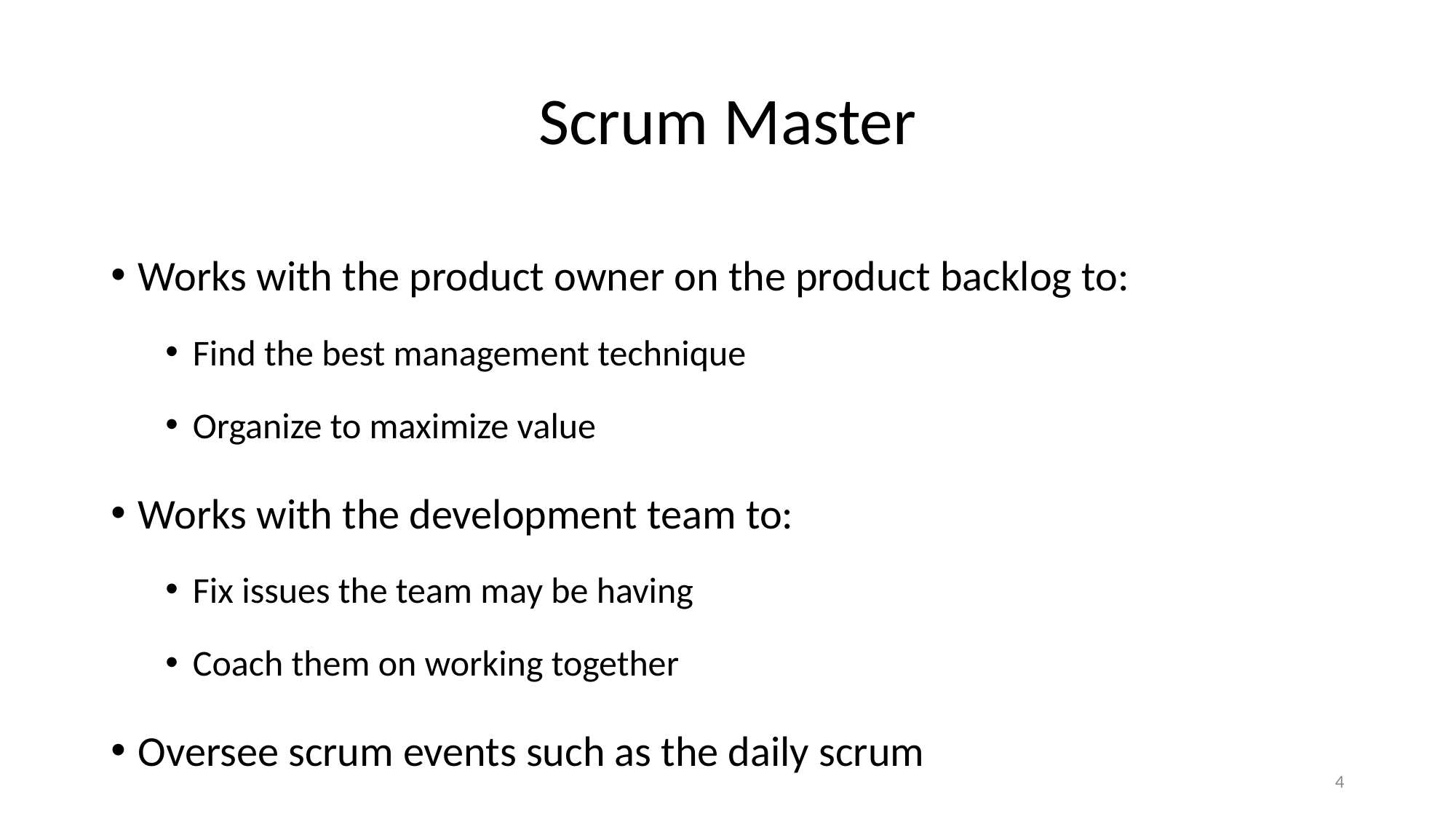

# Scrum Master
Works with the product owner on the product backlog to:
Find the best management technique
Organize to maximize value
Works with the development team to:
Fix issues the team may be having
Coach them on working together
Oversee scrum events such as the daily scrum
4